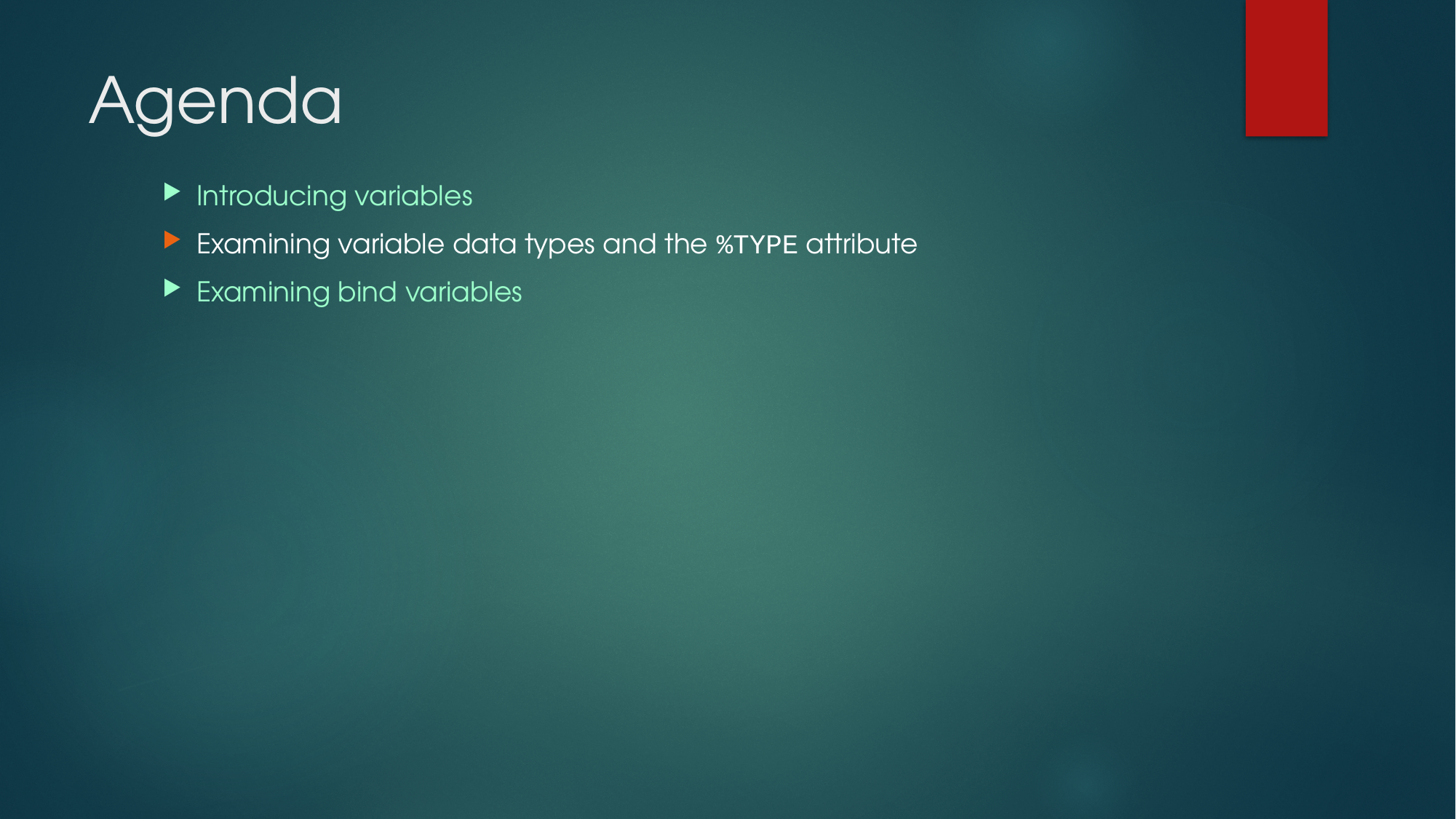

# Agenda
Introducing variables
Examining variable data types and the %TYPE attribute
Examining bind variables